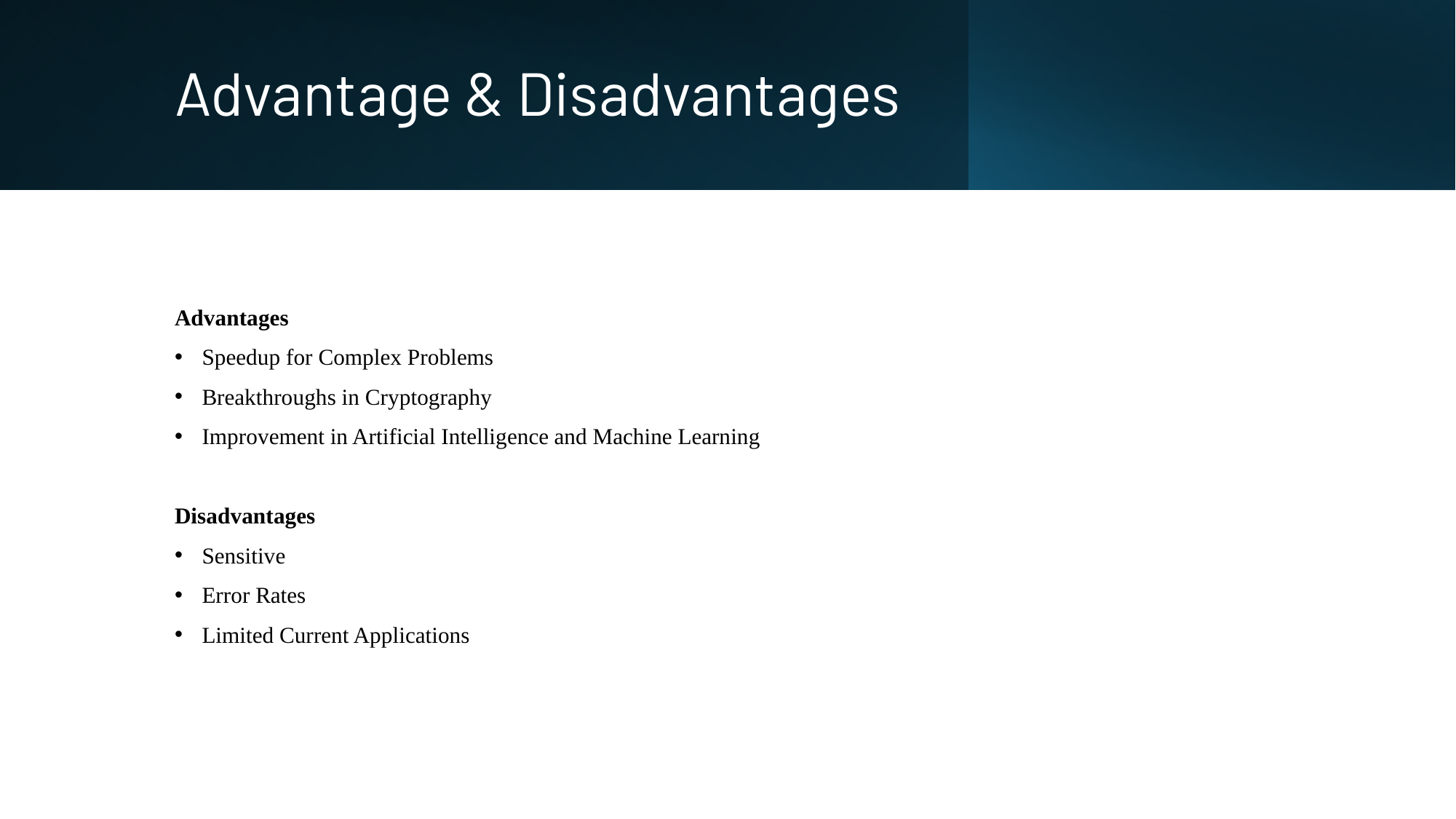

# Advantage & Disadvantages
Advantages
Speedup for Complex Problems
Breakthroughs in Cryptography
Improvement in Artificial Intelligence and Machine Learning

Disadvantages
Sensitive
Error Rates
Limited Current Applications